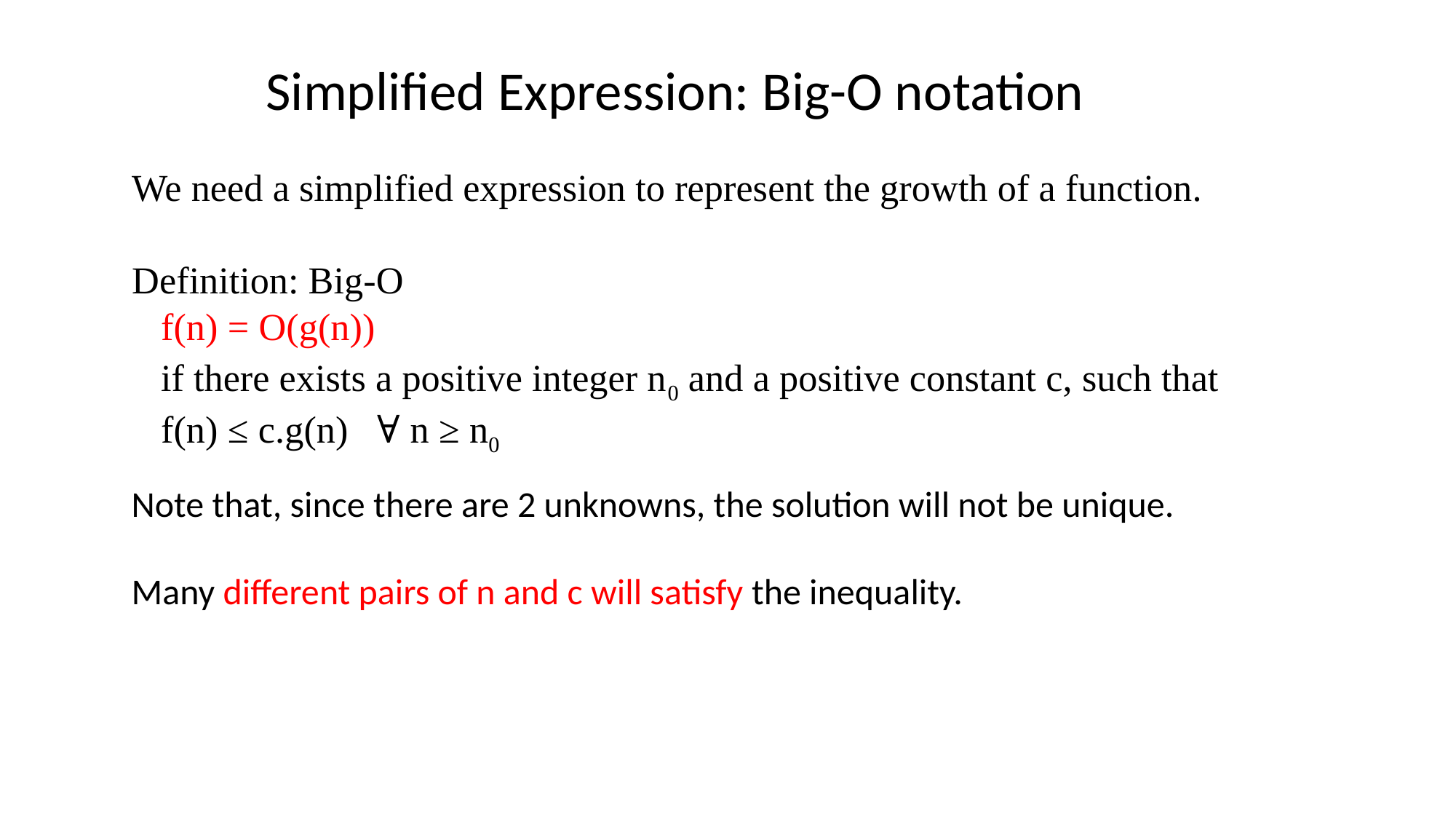

Simplified Expression: Big-O notation
We need a simplified expression to represent the growth of a function.

Definition: Big-O
   f(n) = O(g(n))
   if there exists a positive integer n0 and a positive constant c, such that
   f(n) ≤ c.g(n)   ∀ n ≥ n0

   Note that, since there are 2 unknowns, the solution will not be unique.

   Many different pairs of n and c will satisfy the inequality.